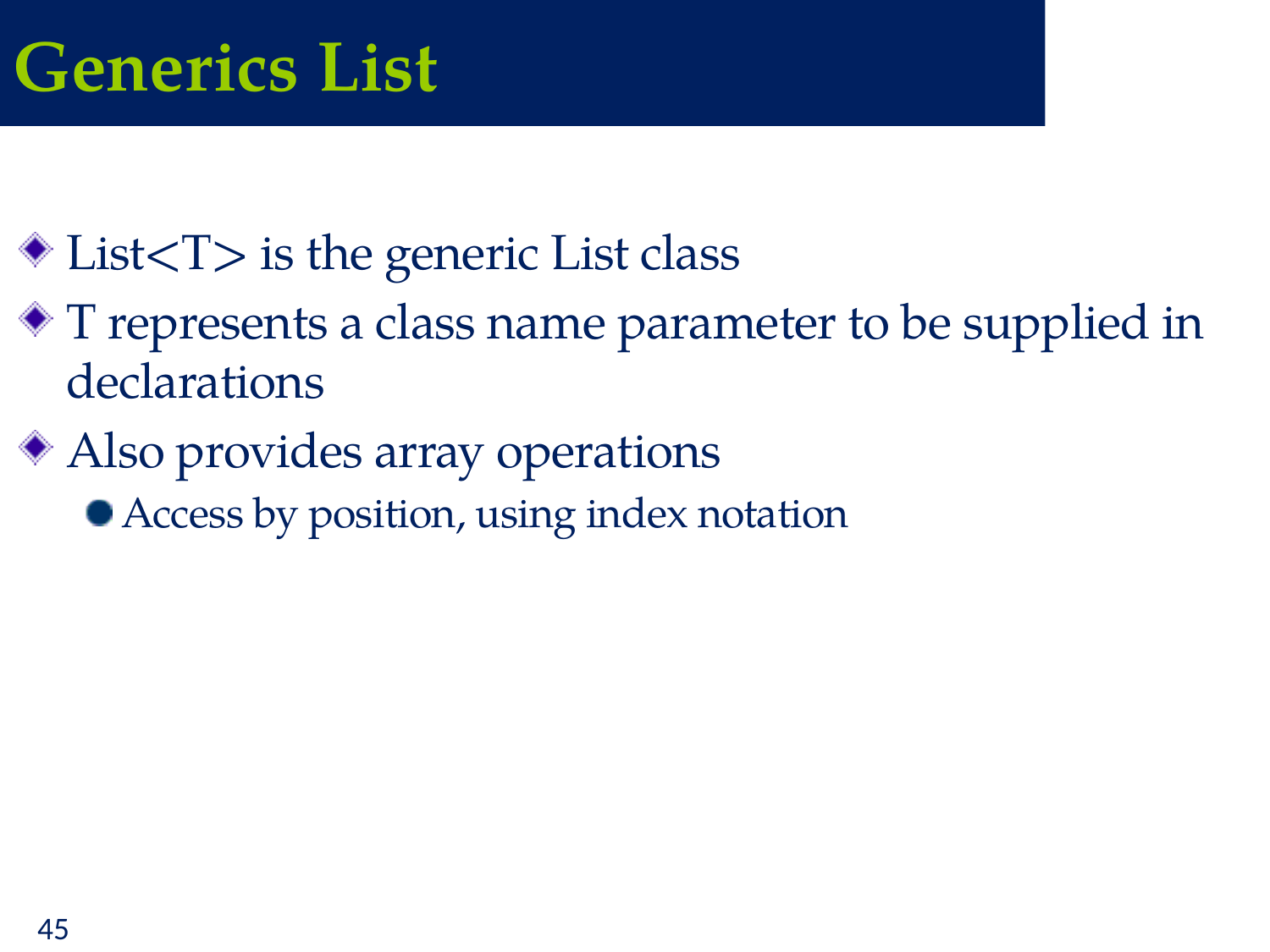

# Generics List

List<T> is the generic List class
T represents a class name parameter to be supplied in declarations
Also provides array operations
Access by position, using index notation
45